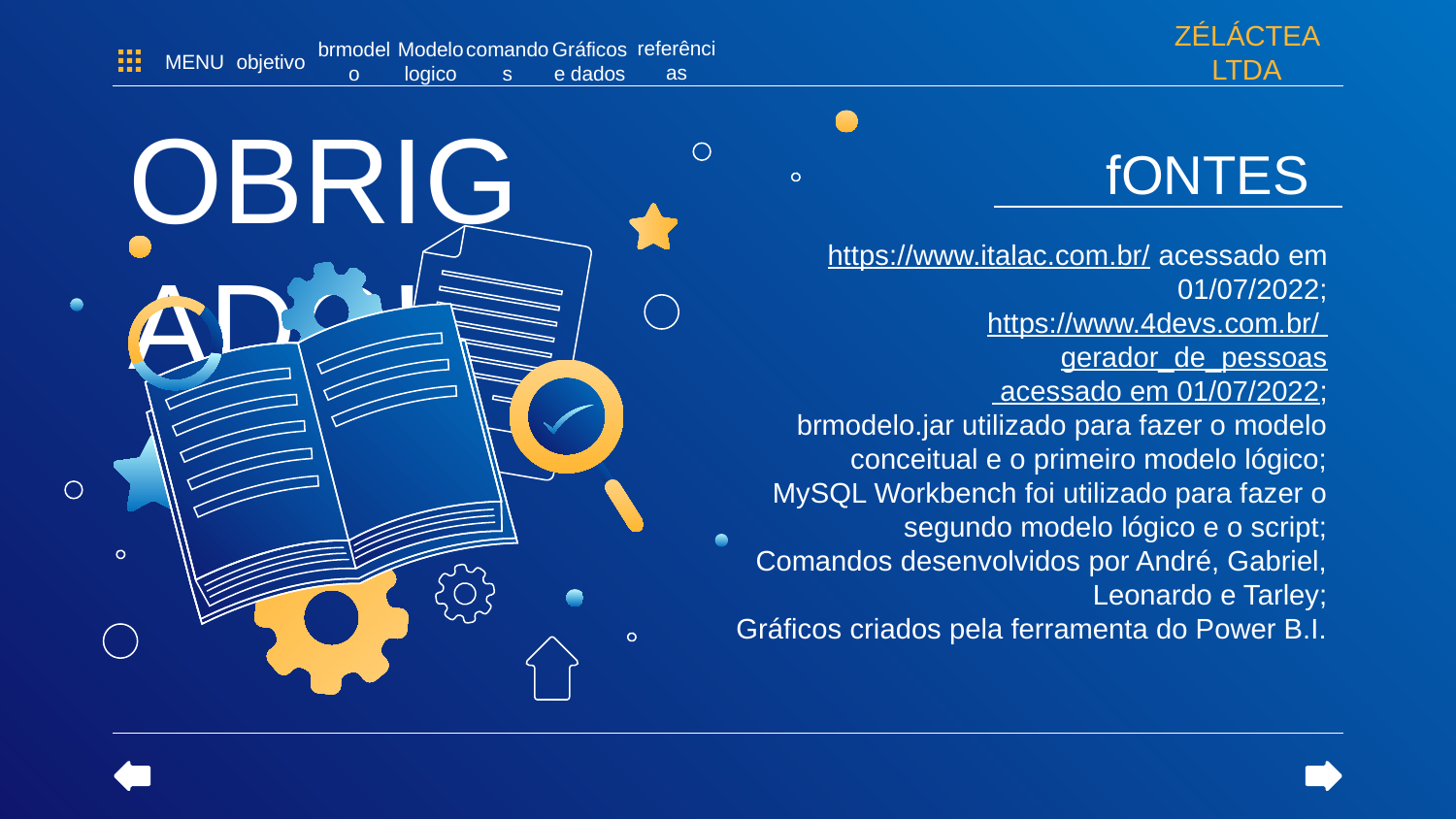

ZÉLÁCTEA LTDA
referências
MENU
objetivo
brmodelo
Modelo logico
Gráficos e dados
comandos

OBRIGADO!

fONTES

https://www.italac.com.br/ acessado em 01/07/2022;
https://www.4devs.com.br/ gerador_de_pessoas acessado em 01/07/2022;
brmodelo.jar utilizado para fazer o modelo conceitual e o primeiro modelo lógico;
MySQL Workbench foi utilizado para fazer o segundo modelo lógico e o script;
Comandos desenvolvidos por André, Gabriel, Leonardo e Tarley;
Gráficos criados pela ferramenta do Power B.I.